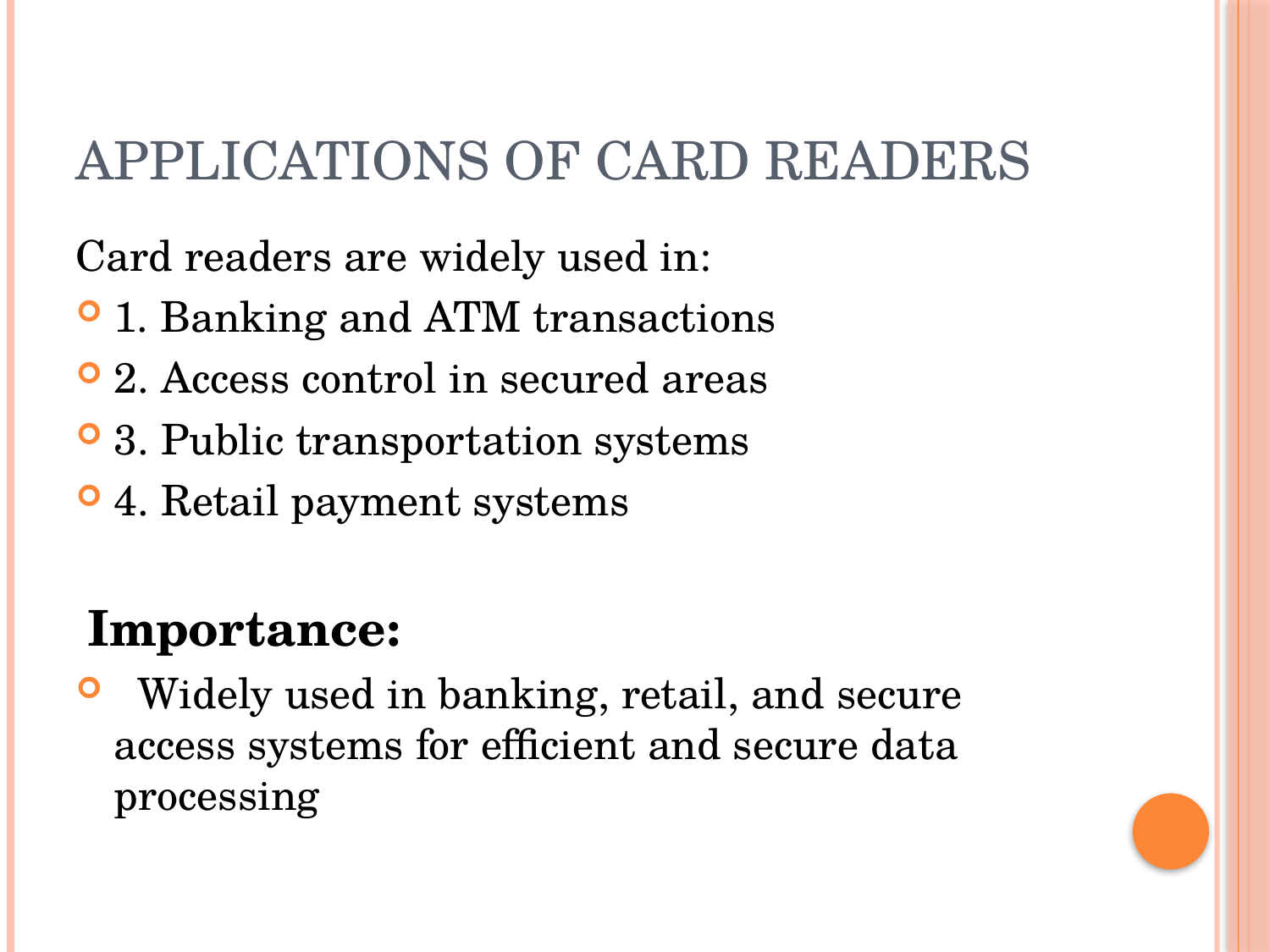

# Applications of Card Readers
Card readers are widely used in:
1. Banking and ATM transactions
2. Access control in secured areas
3. Public transportation systems
4. Retail payment systems

 Importance:
  Widely used in banking, retail, and secure access systems for efficient and secure data processing